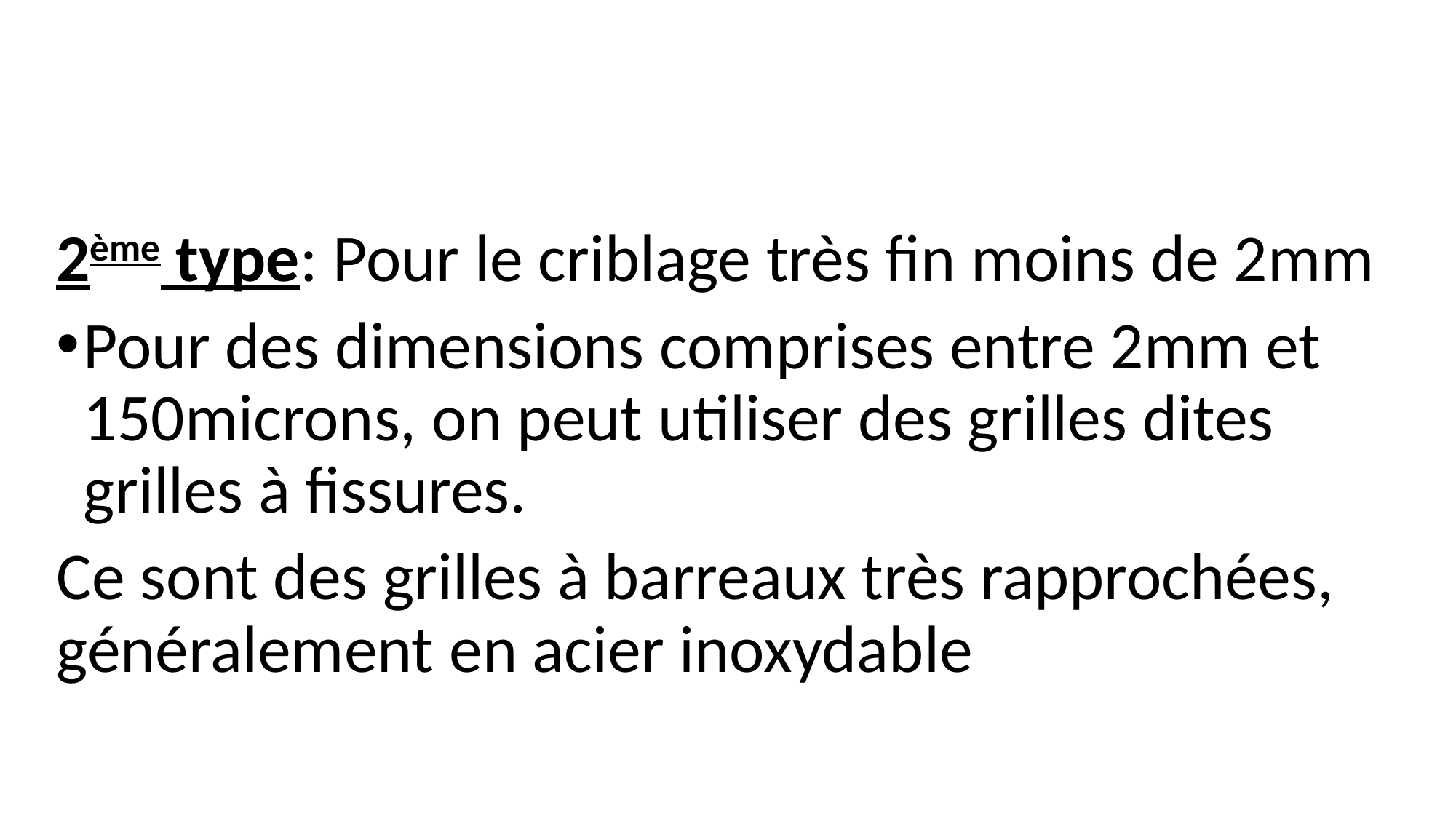

#
2ème type: Pour le criblage très fin moins de 2mm
Pour des dimensions comprises entre 2mm et 150microns, on peut utiliser des grilles dites grilles à fissures.
Ce sont des grilles à barreaux très rapprochées, généralement en acier inoxydable